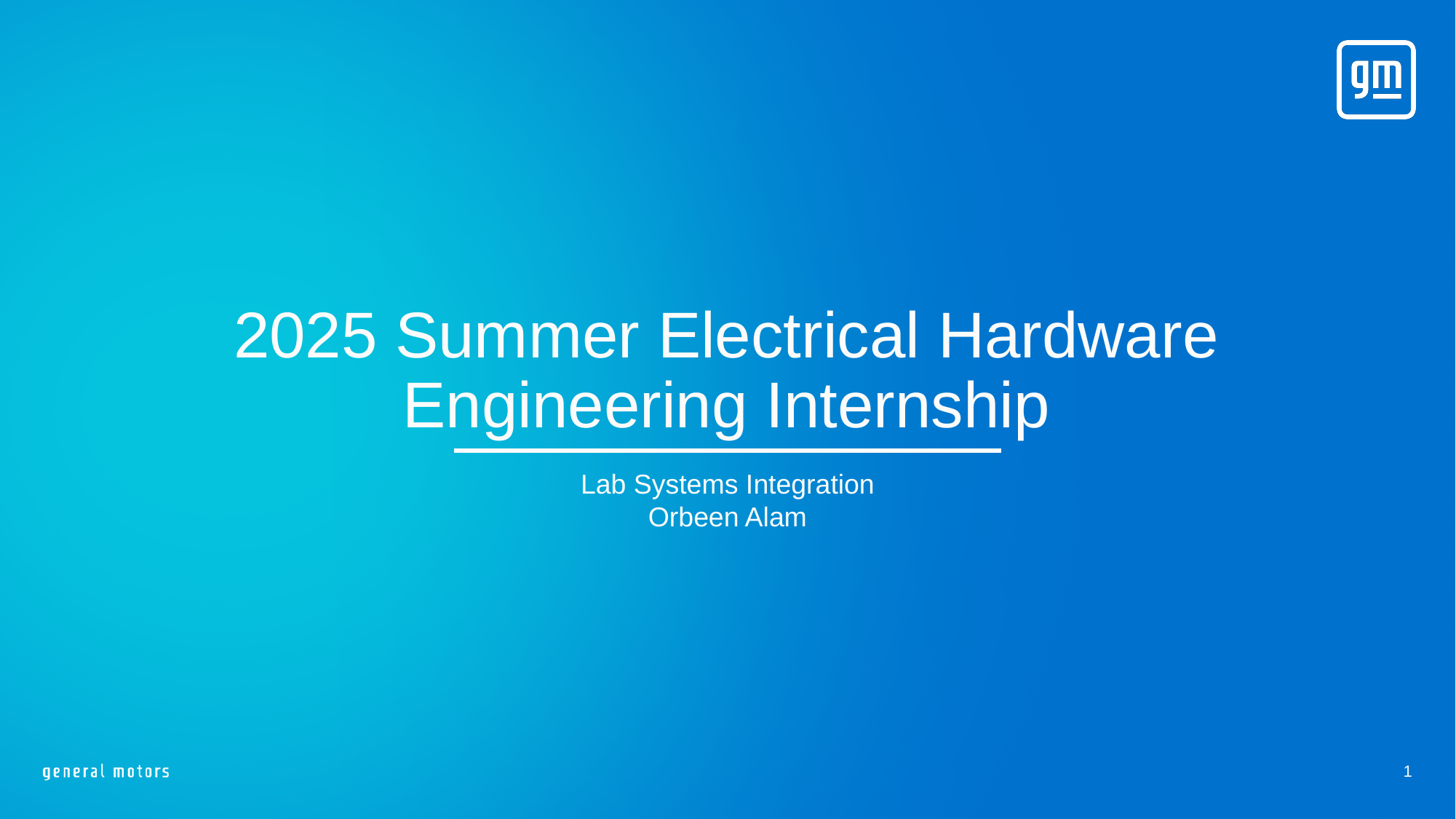

# 2025 Summer Electrical Hardware Engineering Internship
Lab Systems Integration
Orbeen Alam
1